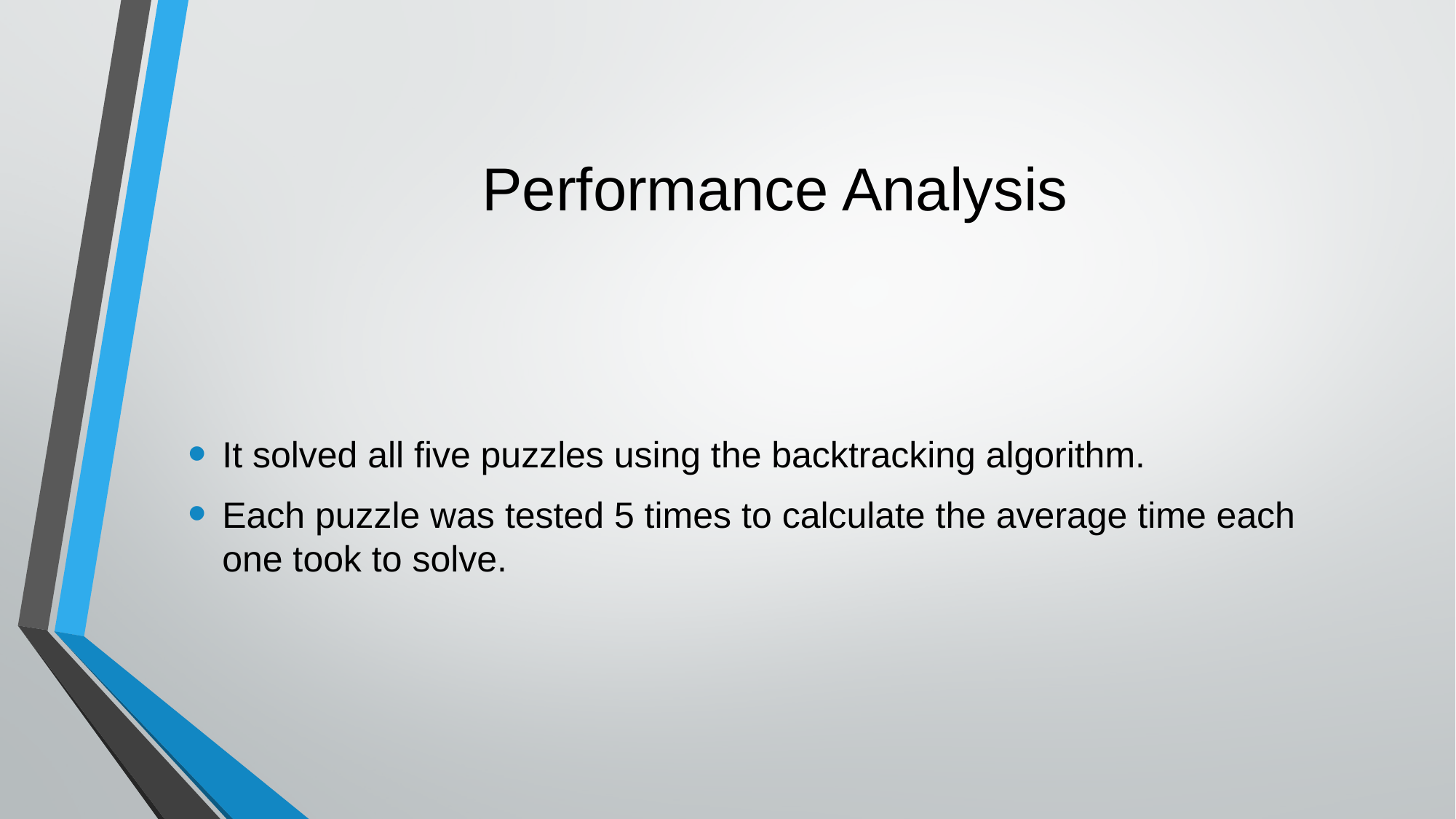

# Performance Analysis
It solved all five puzzles using the backtracking algorithm.
Each puzzle was tested 5 times to calculate the average time each one took to solve.